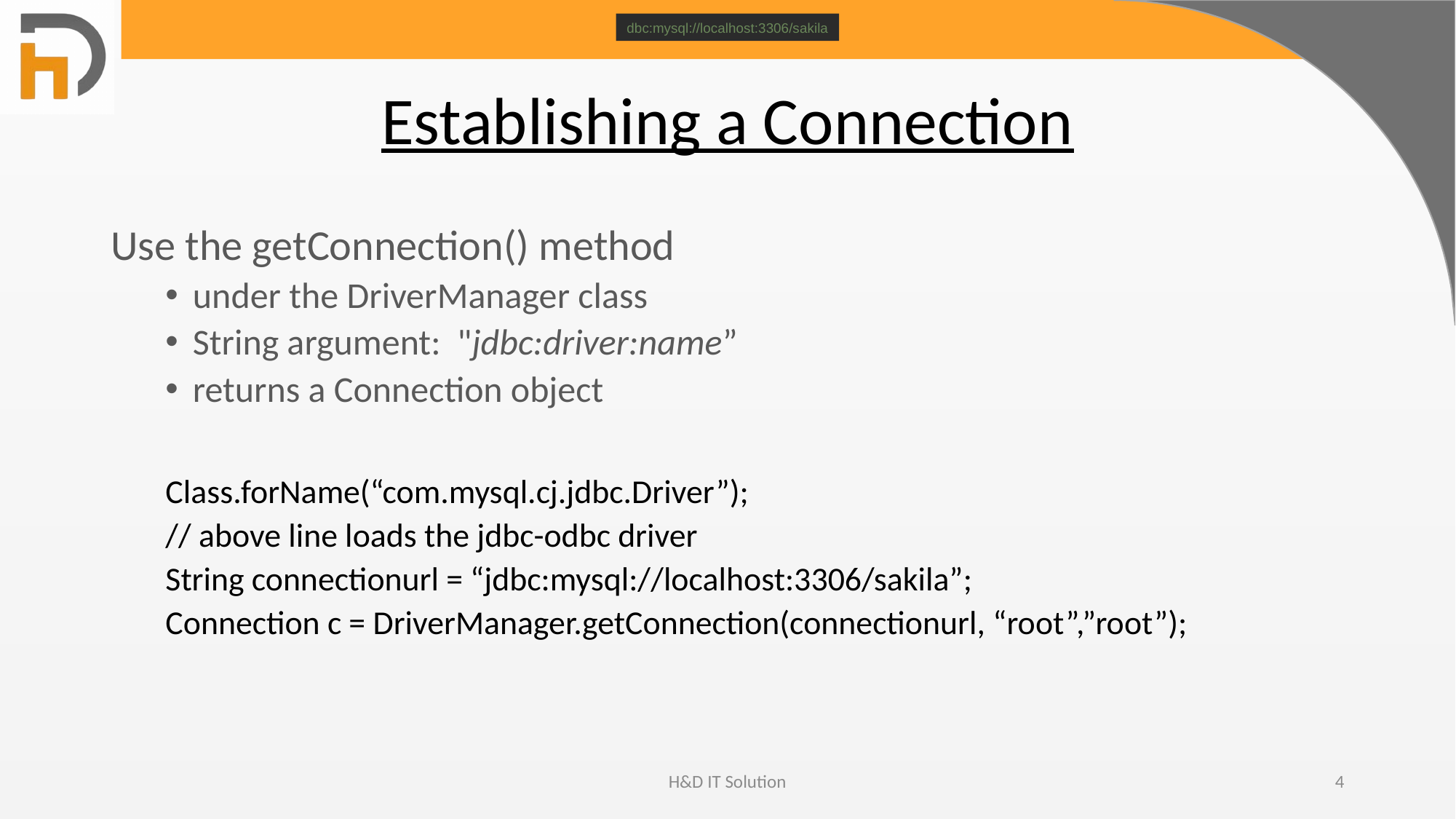

dbc:mysql://localhost:3306/sakila
# Establishing a Connection
Use the getConnection() method
under the DriverManager class
String argument:  "jdbc:driver:name”
returns a Connection object

Class.forName(“com.mysql.cj.jdbc.Driver”);
// above line loads the jdbc-odbc driver
String connectionurl = “jdbc:mysql://localhost:3306/sakila”;
Connection c = DriverManager.getConnection(connectionurl, “root”,”root”);

H&D IT Solution
4